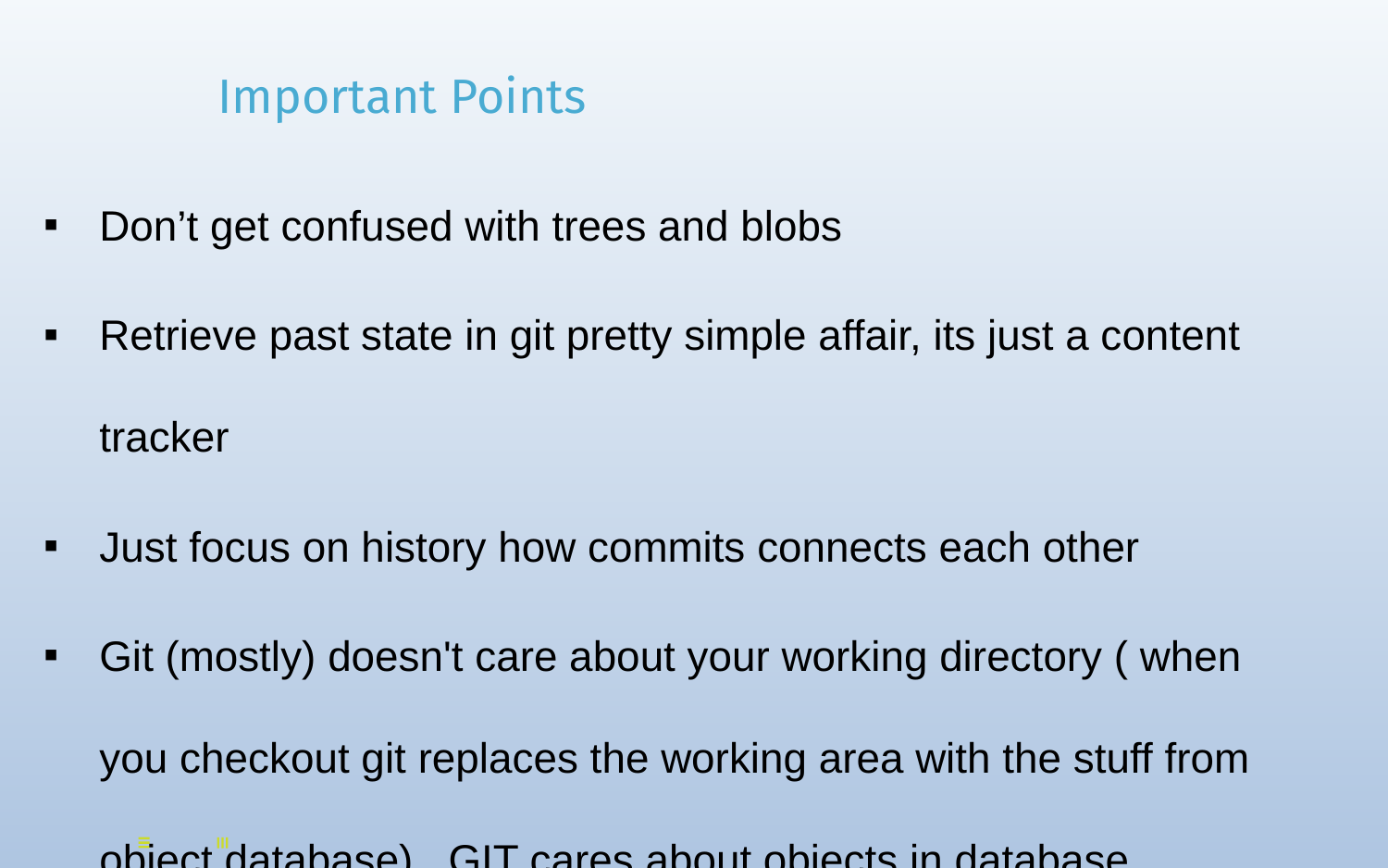

# Important Points
Don’t get confused with trees and blobs
Retrieve past state in git pretty simple affair, its just a content tracker
Just focus on history how commits connects each other
Git (mostly) doesn't care about your working directory ( when you checkout git replaces the working area with the stuff from object database) . GIT cares about objects in database.